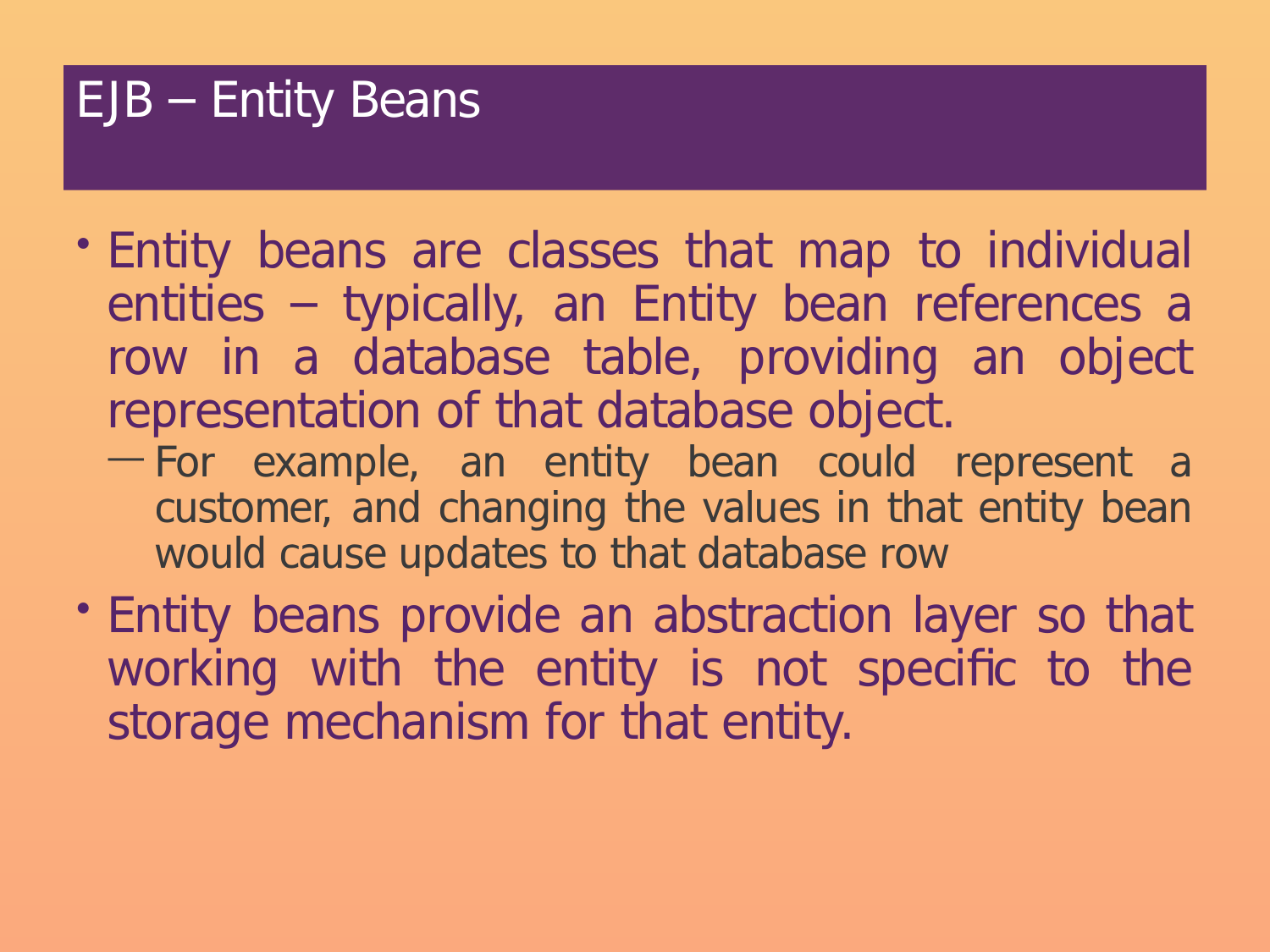

# EJB – Entity Beans
Entity beans are classes that map to individual entities – typically, an Entity bean references a row in a database table, providing an object representation of that database object.
For example, an entity bean could represent a customer, and changing the values in that entity bean would cause updates to that database row
Entity beans provide an abstraction layer so that working with the entity is not specific to the storage mechanism for that entity.